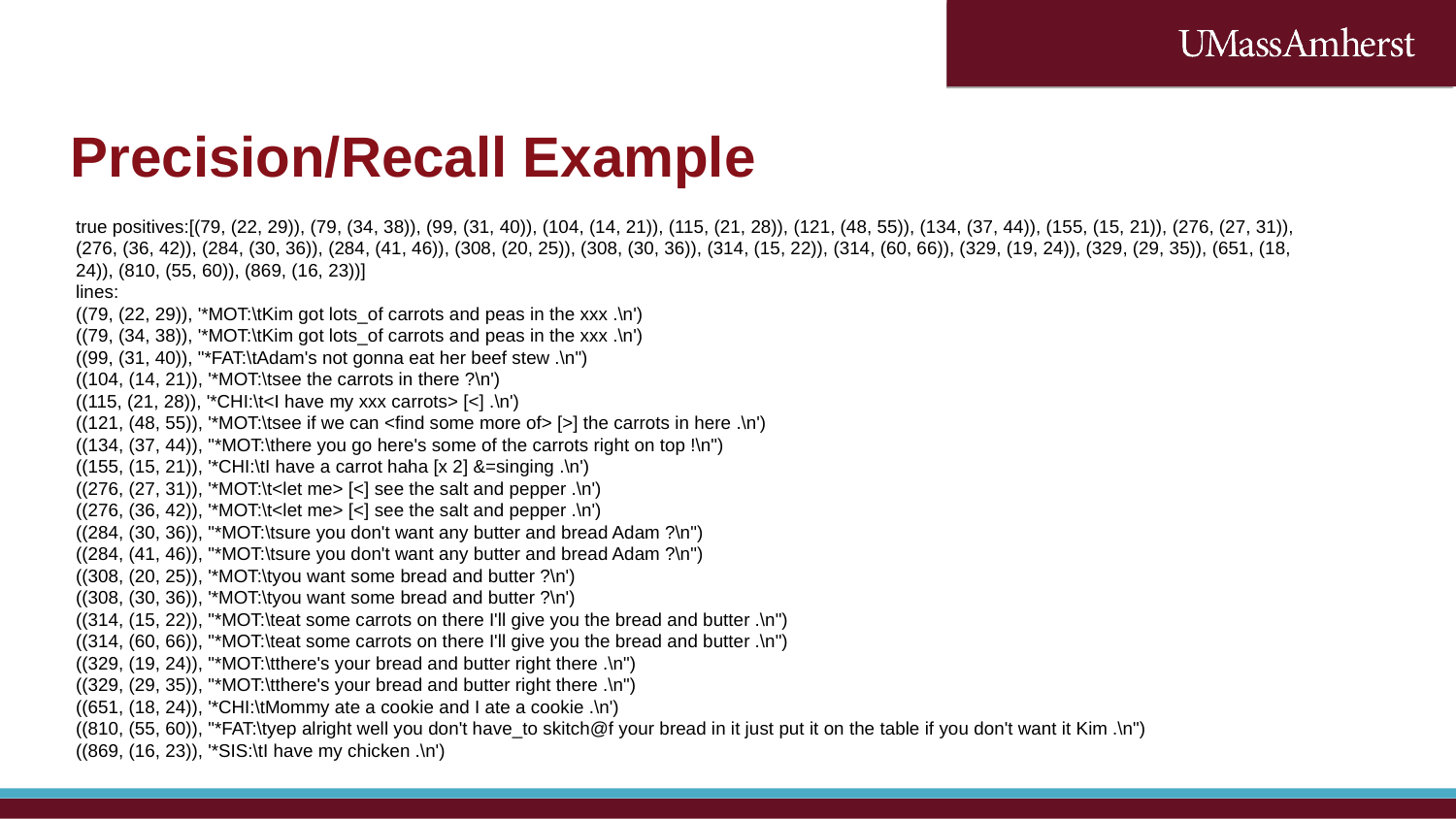

Precision/Recall Example
true positives:[(79, (22, 29)), (79, (34, 38)), (99, (31, 40)), (104, (14, 21)), (115, (21, 28)), (121, (48, 55)), (134, (37, 44)), (155, (15, 21)), (276, (27, 31)), (276, (36, 42)), (284, (30, 36)), (284, (41, 46)), (308, (20, 25)), (308, (30, 36)), (314, (15, 22)), (314, (60, 66)), (329, (19, 24)), (329, (29, 35)), (651, (18, 24)), (810, (55, 60)), (869, (16, 23))]
lines:
((79, (22, 29)), '*MOT:\tKim got lots_of carrots and peas in the xxx .\n')
((79, (34, 38)), '*MOT:\tKim got lots_of carrots and peas in the xxx .\n')
((99, (31, 40)), "*FAT:\tAdam's not gonna eat her beef stew .\n")
((104, (14, 21)), '*MOT:\tsee the carrots in there ?\n')
((115, (21, 28)), '*CHI:\t<I have my xxx carrots> [<] .\n')
((121, (48, 55)), '*MOT:\tsee if we can <find some more of> [>] the carrots in here .\n')
((134, (37, 44)), "*MOT:\there you go here's some of the carrots right on top !\n")
((155, (15, 21)), '*CHI:\tI have a carrot haha [x 2] &=singing .\n')
((276, (27, 31)), '*MOT:\t<let me> [<] see the salt and pepper .\n')
((276, (36, 42)), '*MOT:\t<let me> [<] see the salt and pepper .\n')
((284, (30, 36)), "*MOT:\tsure you don't want any butter and bread Adam ?\n")
((284, (41, 46)), "*MOT:\tsure you don't want any butter and bread Adam ?\n")
((308, (20, 25)), '*MOT:\tyou want some bread and butter ?\n')
((308, (30, 36)), '*MOT:\tyou want some bread and butter ?\n')
((314, (15, 22)), "*MOT:\teat some carrots on there I'll give you the bread and butter .\n")
((314, (60, 66)), "*MOT:\teat some carrots on there I'll give you the bread and butter .\n")
((329, (19, 24)), "*MOT:\tthere's your bread and butter right there .\n")
((329, (29, 35)), "*MOT:\tthere's your bread and butter right there .\n")
((651, (18, 24)), '*CHI:\tMommy ate a cookie and I ate a cookie .\n')
((810, (55, 60)), "*FAT:\tyep alright well you don't have_to skitch@f your bread in it just put it on the table if you don't want it Kim .\n")
((869, (16, 23)), '*SIS:\tI have my chicken .\n')